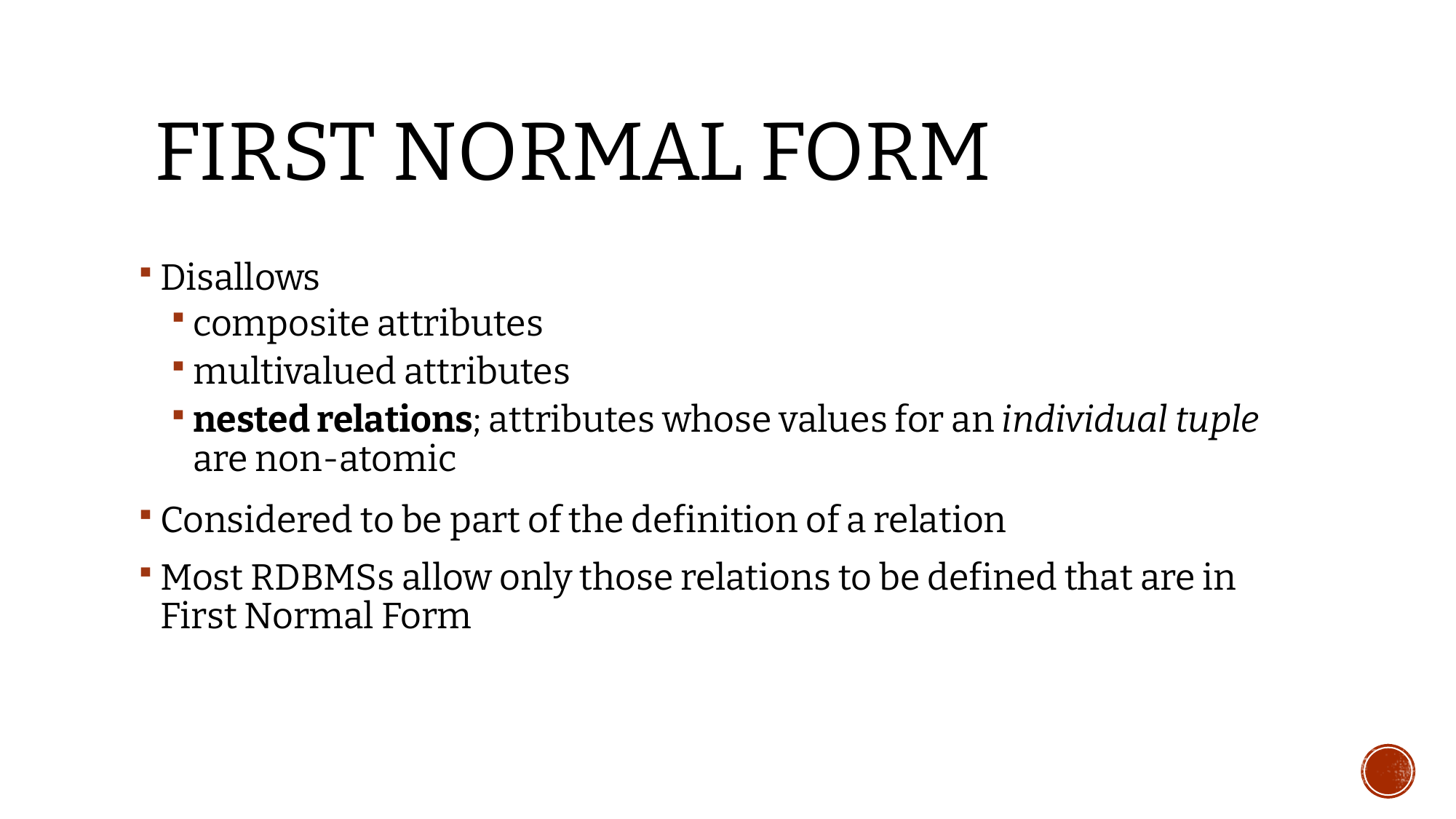

# First Normal Form
Disallows
composite attributes
multivalued attributes
nested relations; attributes whose values for an individual tuple are non-atomic
Considered to be part of the definition of a relation
Most RDBMSs allow only those relations to be defined that are in First Normal Form